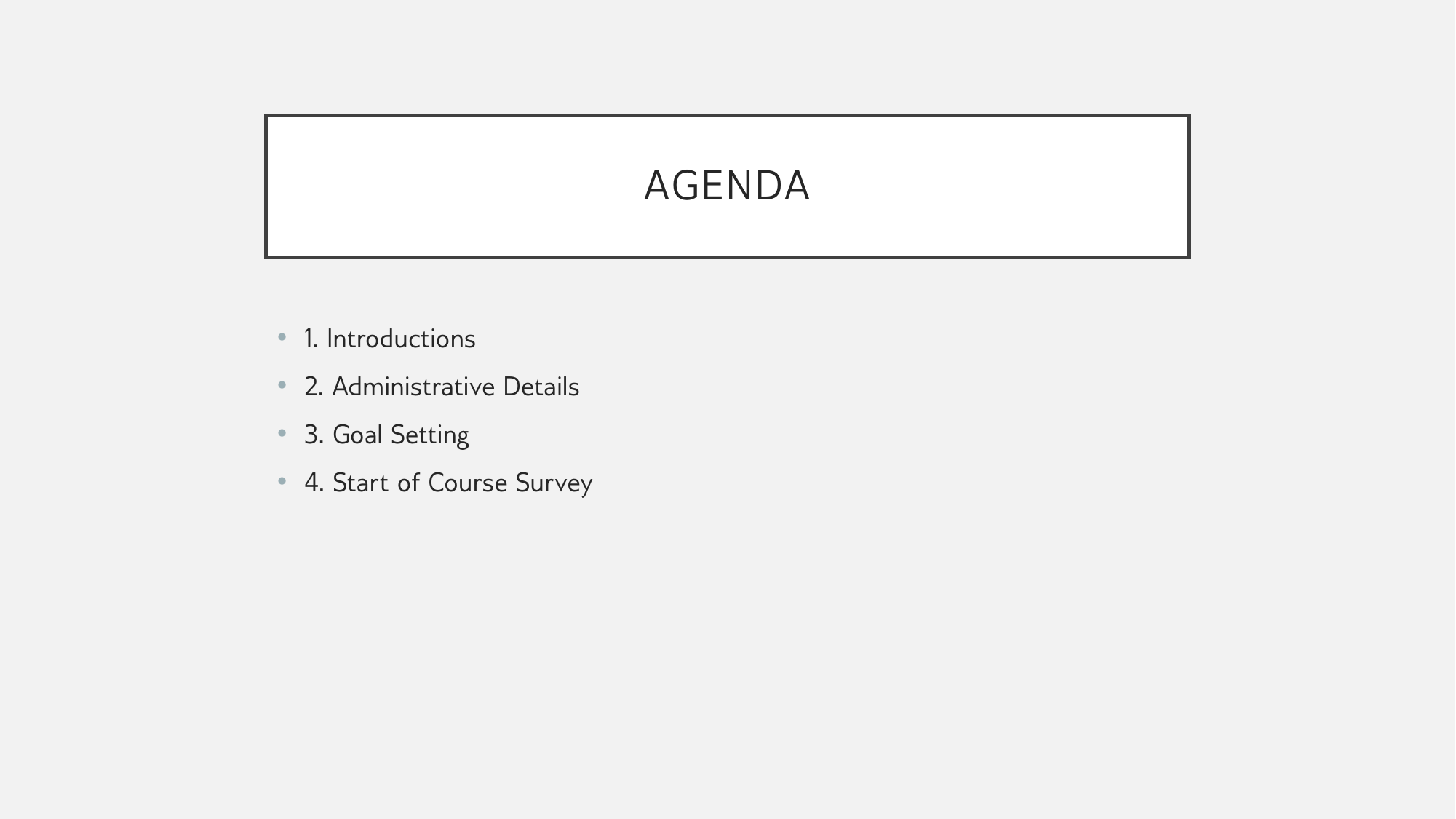

# Agenda
1. Introductions
2. Administrative Details
3. Goal Setting
4. Start of Course Survey